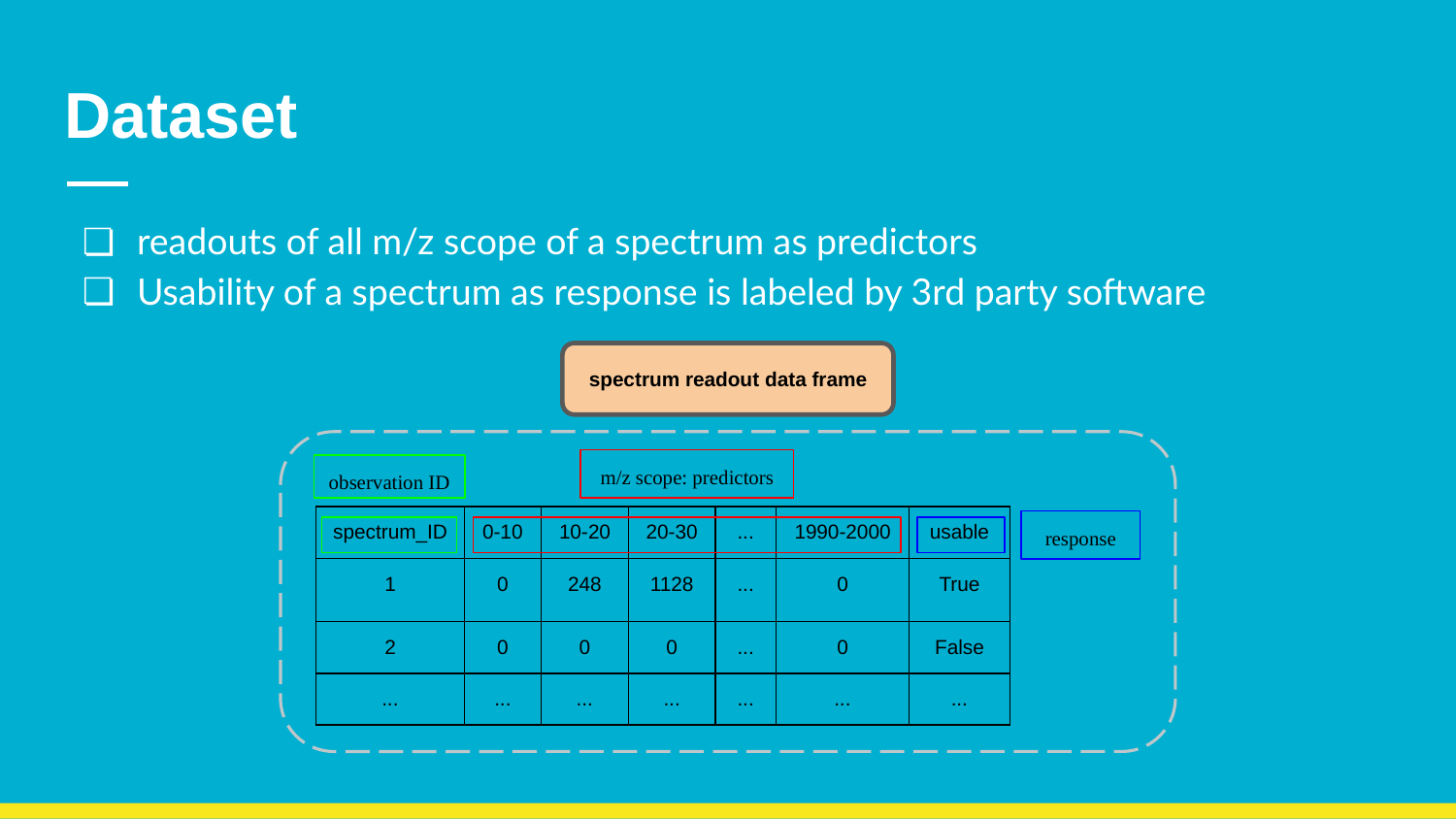

# Dataset
readouts of all m/z scope of a spectrum as predictors
Usability of a spectrum as response is labeled by 3rd party software
spectrum readout data frame

m/z scope: predictors
observation ID
| spectrum\_ID | 0-10 | 10-20 | 20-30 | ... | 1990-2000 | usable |
| --- | --- | --- | --- | --- | --- | --- |
| 1 | 0 | 248 | 1128 | ... | 0 | True |
| 2 | 0 | 0 | 0 | ... | 0 | False |
| ... | ... | ... | ... | ... | ... | ... |
response